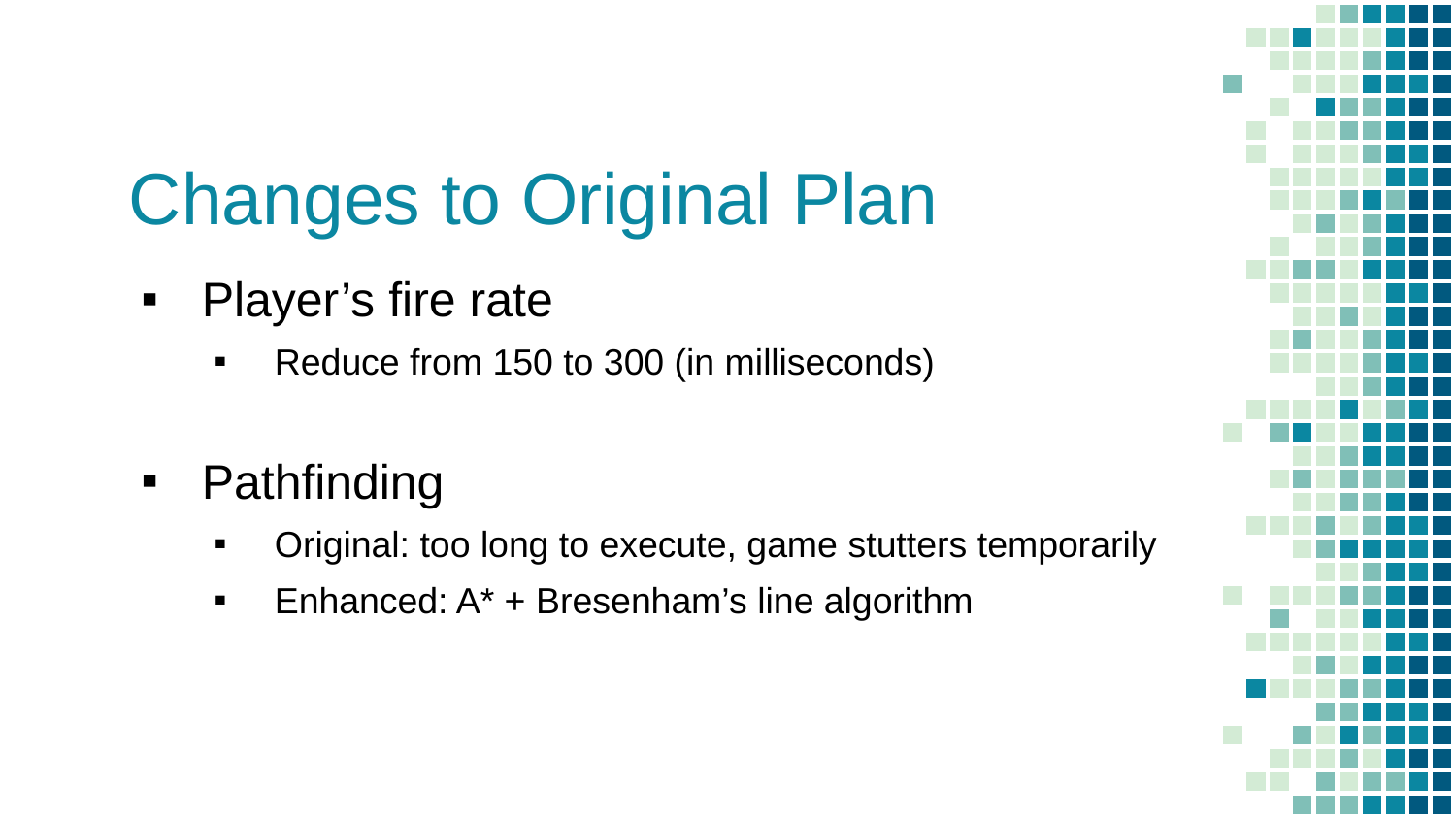

# Changes to Original Plan
Player’s fire rate
Reduce from 150 to 300 (in milliseconds)

Pathfinding
Original: too long to execute, game stutters temporarily
Enhanced: A* + Bresenham’s line algorithm